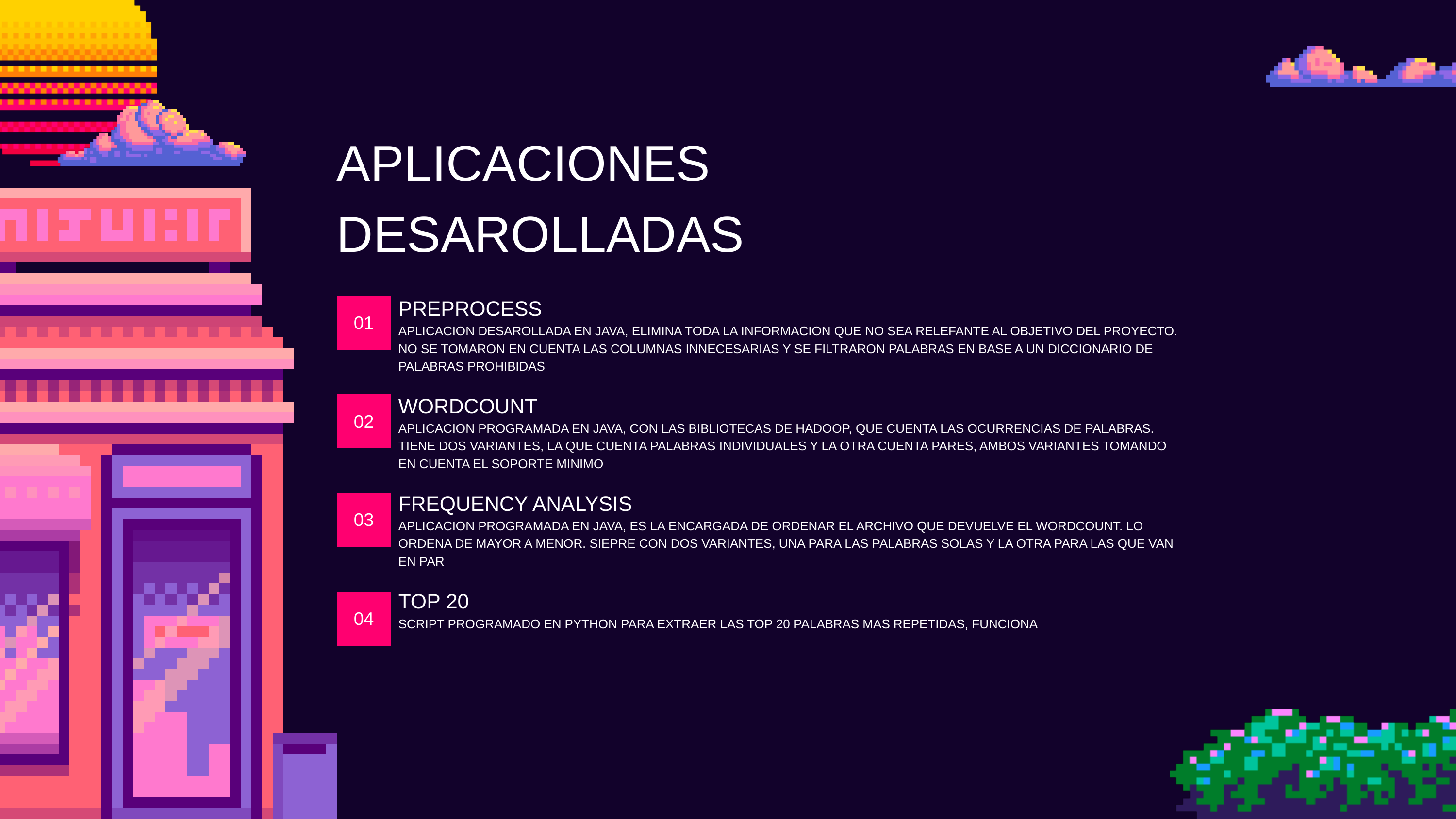

APLICACIONES DESAROLLADAS

PREPROCESS
APLICACION DESAROLLADA EN JAVA, ELIMINA TODA LA INFORMACION QUE NO SEA RELEFANTE AL OBJETIVO DEL PROYECTO. NO SE TOMARON EN CUENTA LAS COLUMNAS INNECESARIAS Y SE FILTRARON PALABRAS EN BASE A UN DICCIONARIO DE PALABRAS PROHIBIDAS

01
WORDCOUNT
APLICACION PROGRAMADA EN JAVA, CON LAS BIBLIOTECAS DE HADOOP, QUE CUENTA LAS OCURRENCIAS DE PALABRAS. TIENE DOS VARIANTES, LA QUE CUENTA PALABRAS INDIVIDUALES Y LA OTRA CUENTA PARES, AMBOS VARIANTES TOMANDO EN CUENTA EL SOPORTE MINIMO

02
FREQUENCY ANALYSIS
APLICACION PROGRAMADA EN JAVA, ES LA ENCARGADA DE ORDENAR EL ARCHIVO QUE DEVUELVE EL WORDCOUNT. LO ORDENA DE MAYOR A MENOR. SIEPRE CON DOS VARIANTES, UNA PARA LAS PALABRAS SOLAS Y LA OTRA PARA LAS QUE VAN EN PAR

03
TOP 20
SCRIPT PROGRAMADO EN PYTHON PARA EXTRAER LAS TOP 20 PALABRAS MAS REPETIDAS, FUNCIONA

04